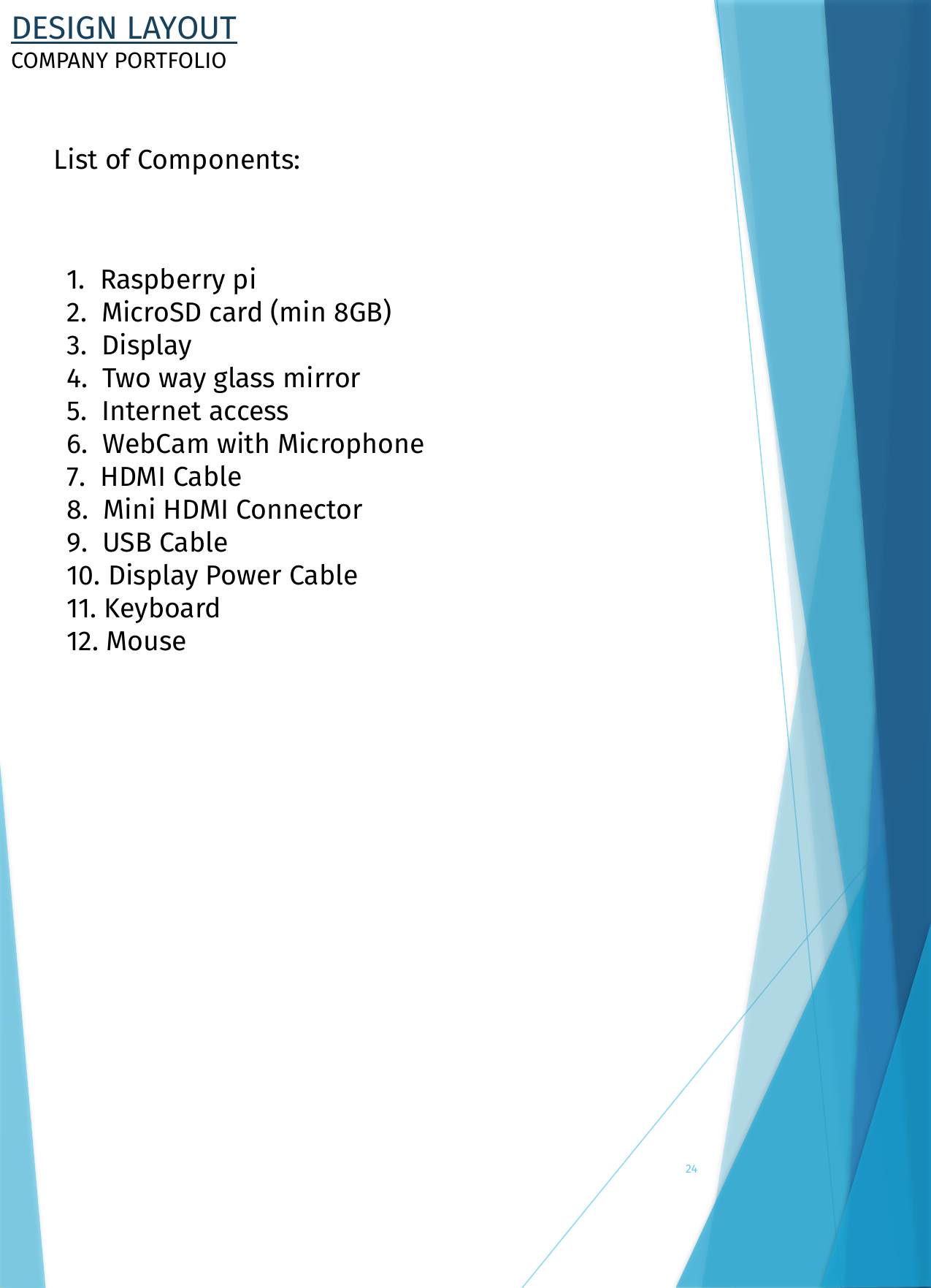

# DESIGN LAYOUT COMPANY PORTFOLIO
List of Components:
1.  Raspberry pi
2.  MicroSD card (min 8GB)
3.  Display
4.  Two way glass mirror
5.  Internet access
6.  WebCam with Microphone
7.  HDMI Cable
8.  Mini HDMI Connector
9.  USB Cable
10. Display Power Cable
11. Keyboard
12. Mouse

24